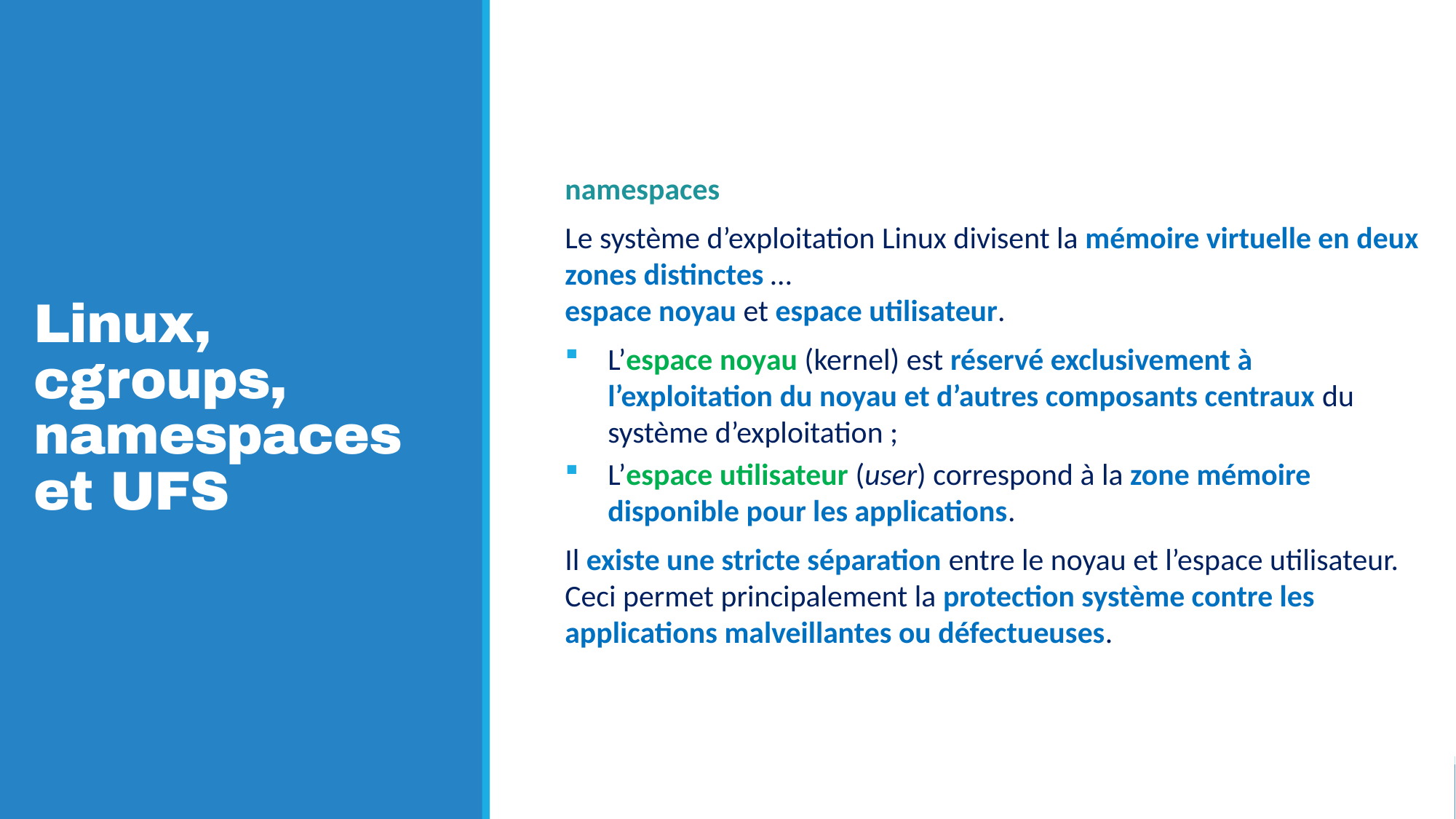

# Linux, cgroups, namespaces et UFS
namespaces
Le système d’exploitation Linux divisent la mémoire virtuelle en deux zones distinctes …
espace noyau et espace utilisateur.
L’espace noyau (kernel) est réservé exclusivement à l’exploitation du noyau et d’autres composants centraux du système d’exploitation ;
L’espace utilisateur (user) correspond à la zone mémoire disponible pour les applications.
Il existe une stricte séparation entre le noyau et l’espace utilisateur. Ceci permet principalement la protection système contre les applications malveillantes ou défectueuses.